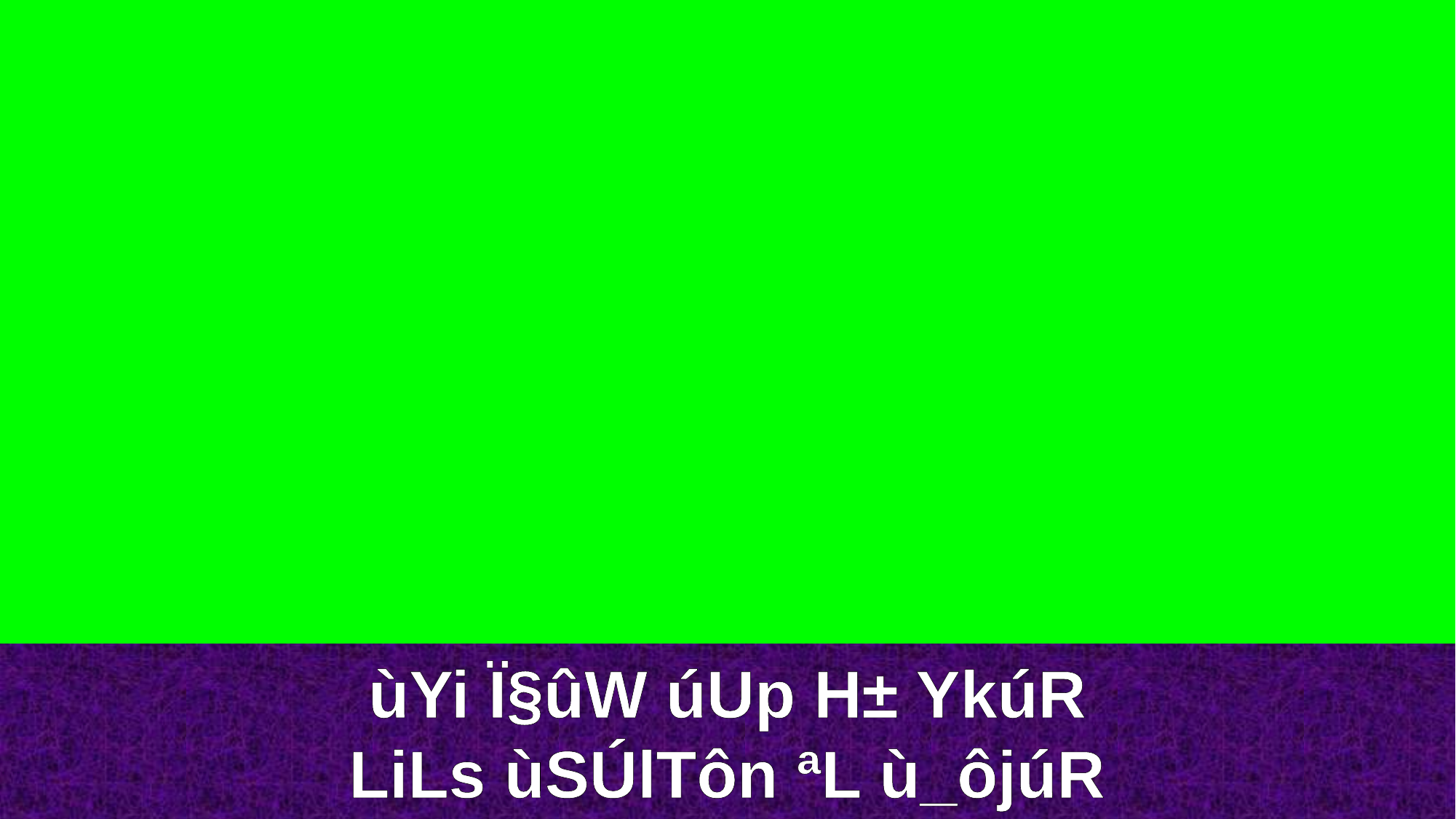

ùYi Ï§ûW úUp H± YkúR
LiLs ùSÚlTôn ªL ù_ôjúR